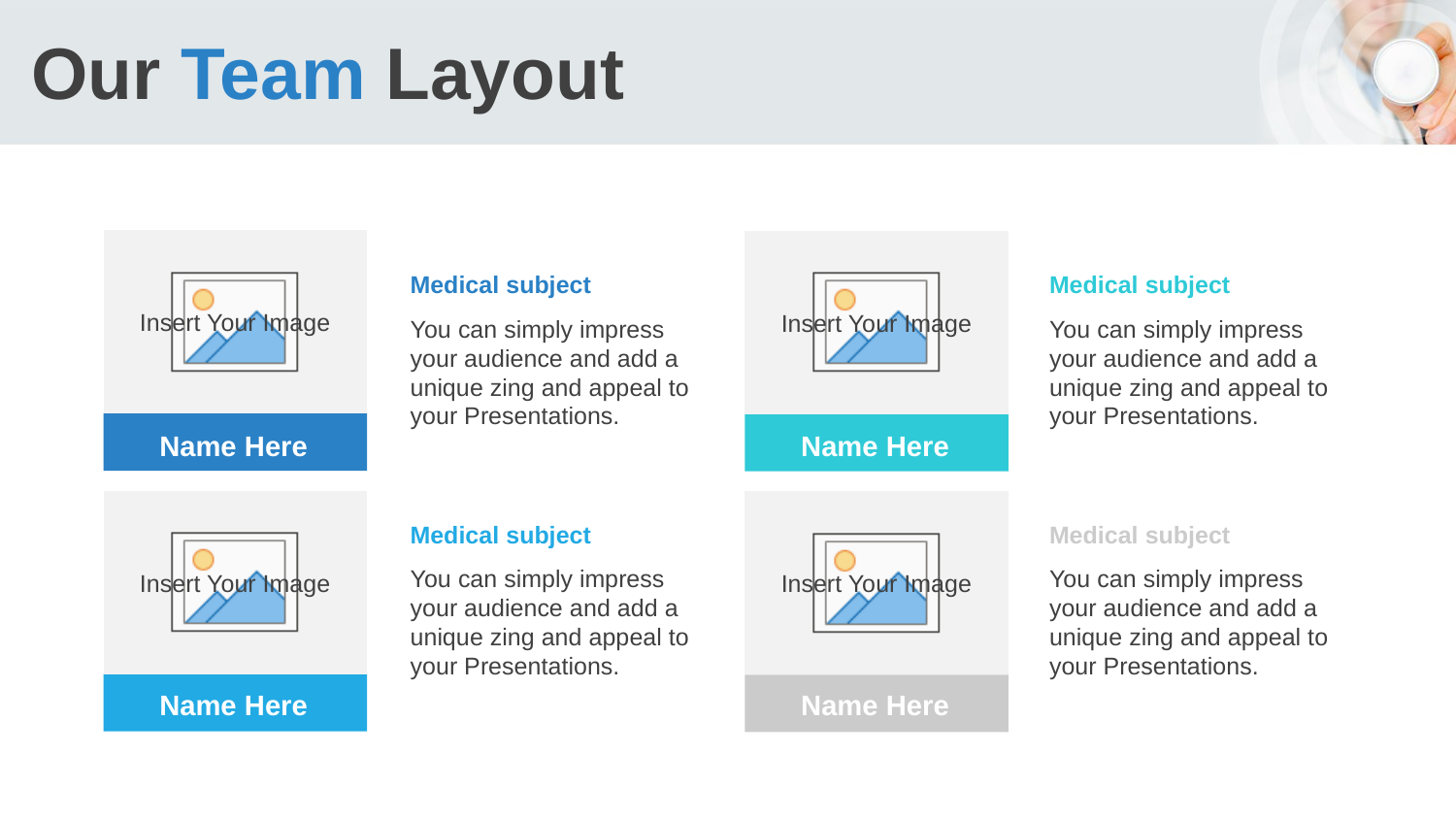

# Our Team Layout

Medical subject
You can simply impress your audience and add a unique zing and appeal to your Presentations.
Medical subject
You can simply impress your audience and add a unique zing and appeal to your Presentations.
Name Here
Name Here

Medical subject
You can simply impress your audience and add a unique zing and appeal to your Presentations.
Medical subject
You can simply impress your audience and add a unique zing and appeal to your Presentations.
Name Here
Name Here